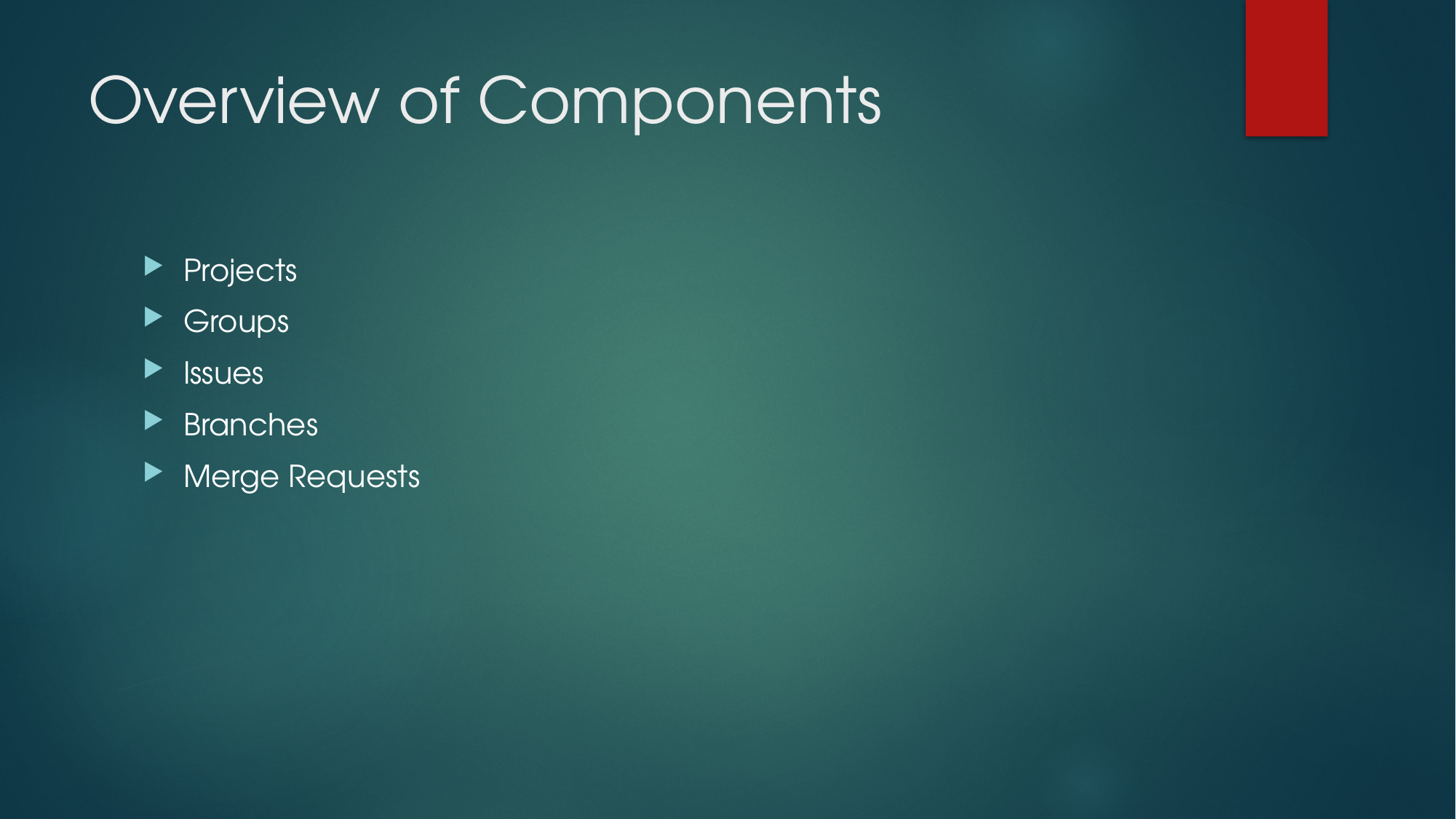

# Overview of Components
Projects
Groups
Issues
Branches
Merge Requests